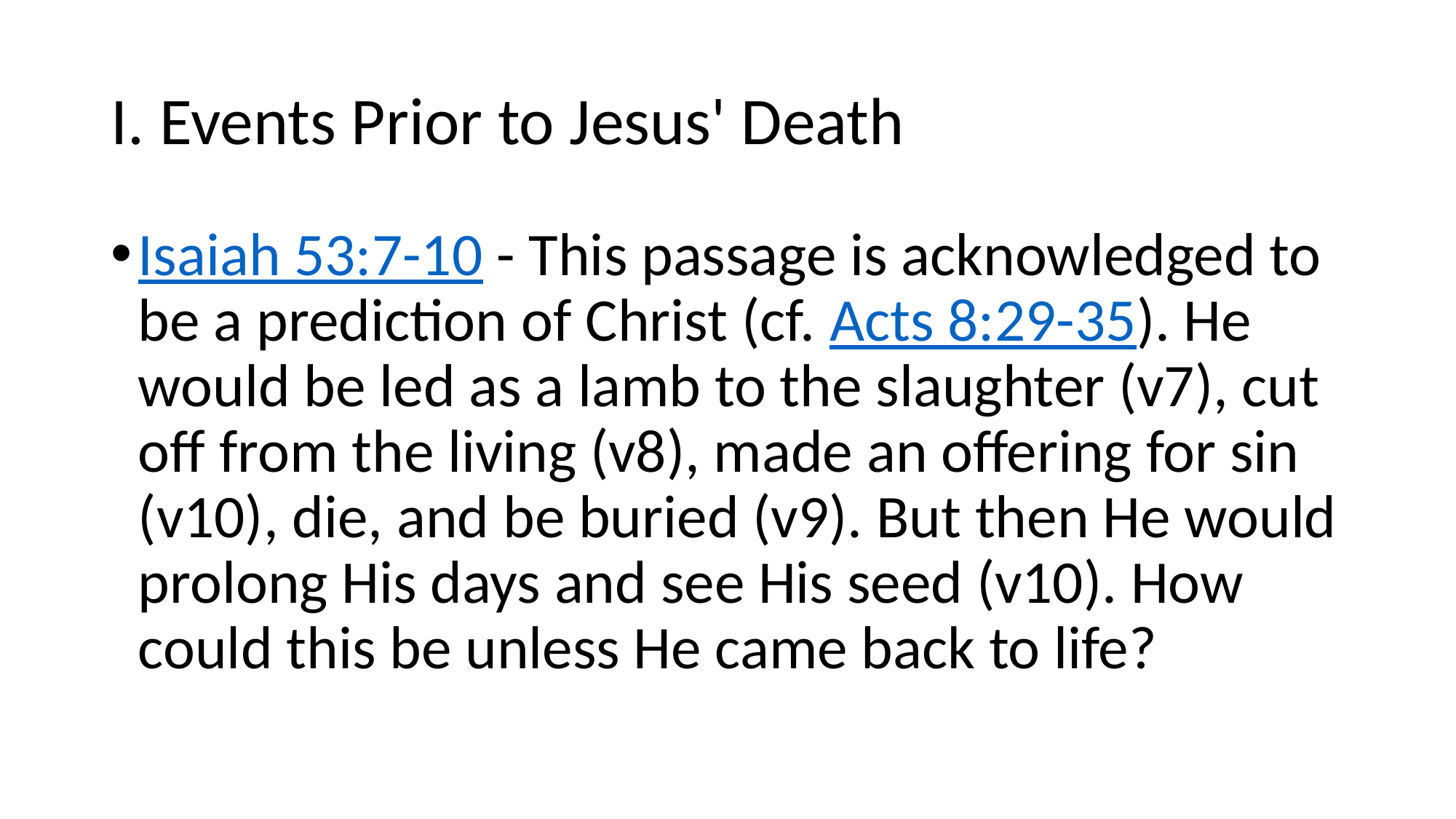

# I. Events Prior to Jesus' Death
Isaiah 53:7-10 - This passage is acknowledged to be a prediction of Christ (cf. Acts 8:29-35). He would be led as a lamb to the slaughter (v7), cut off from the living (v8), made an offering for sin (v10), die, and be buried (v9). But then He would prolong His days and see His seed (v10). How could this be unless He came back to life?